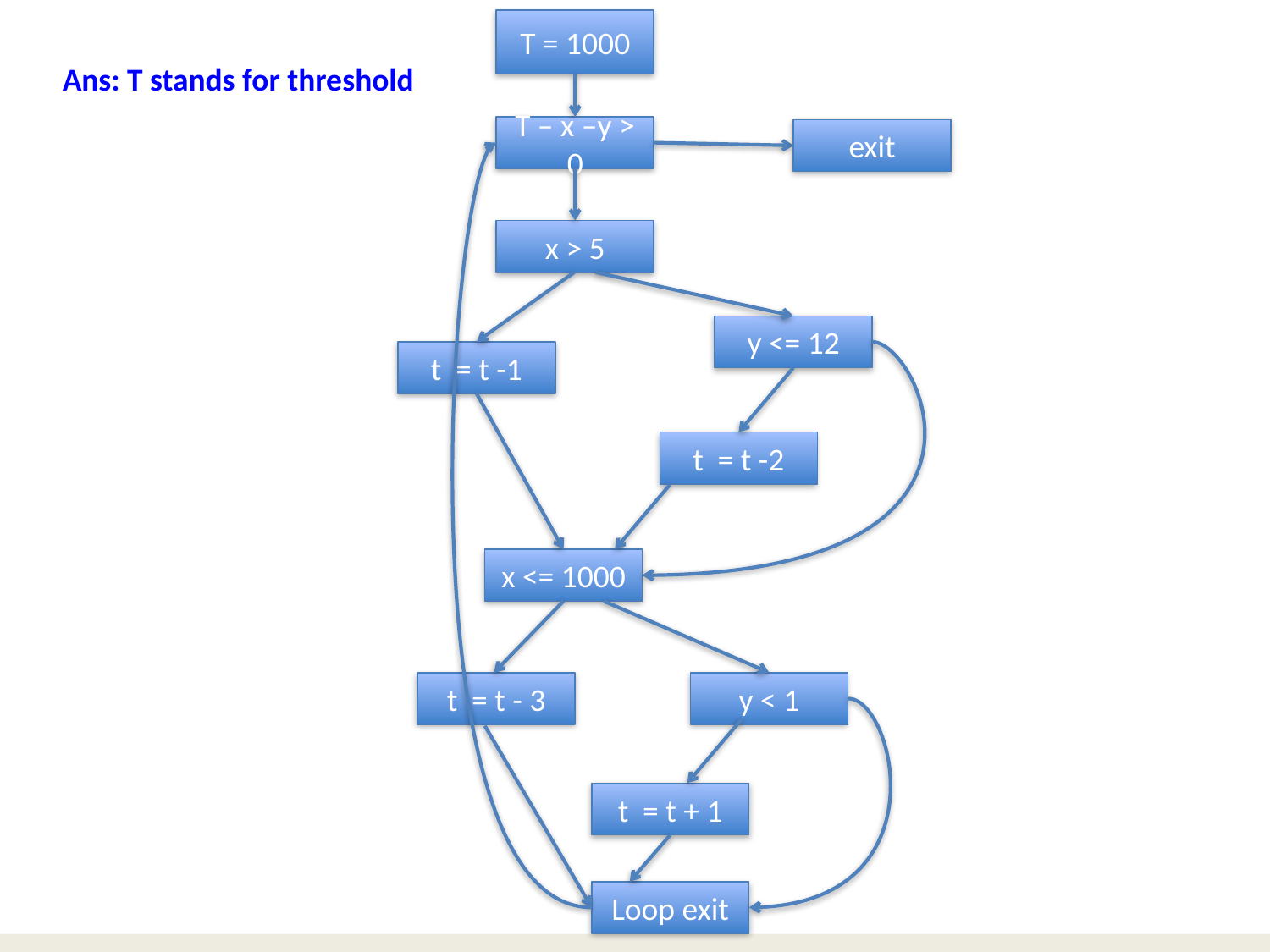

T = 1000
Ans: T stands for threshold
T – x –y > 0
exit
x > 5
y <= 12
t  = t -1
t  = t -2
x <= 1000
t  = t - 3
y < 1
t  = t + 1
Loop exit